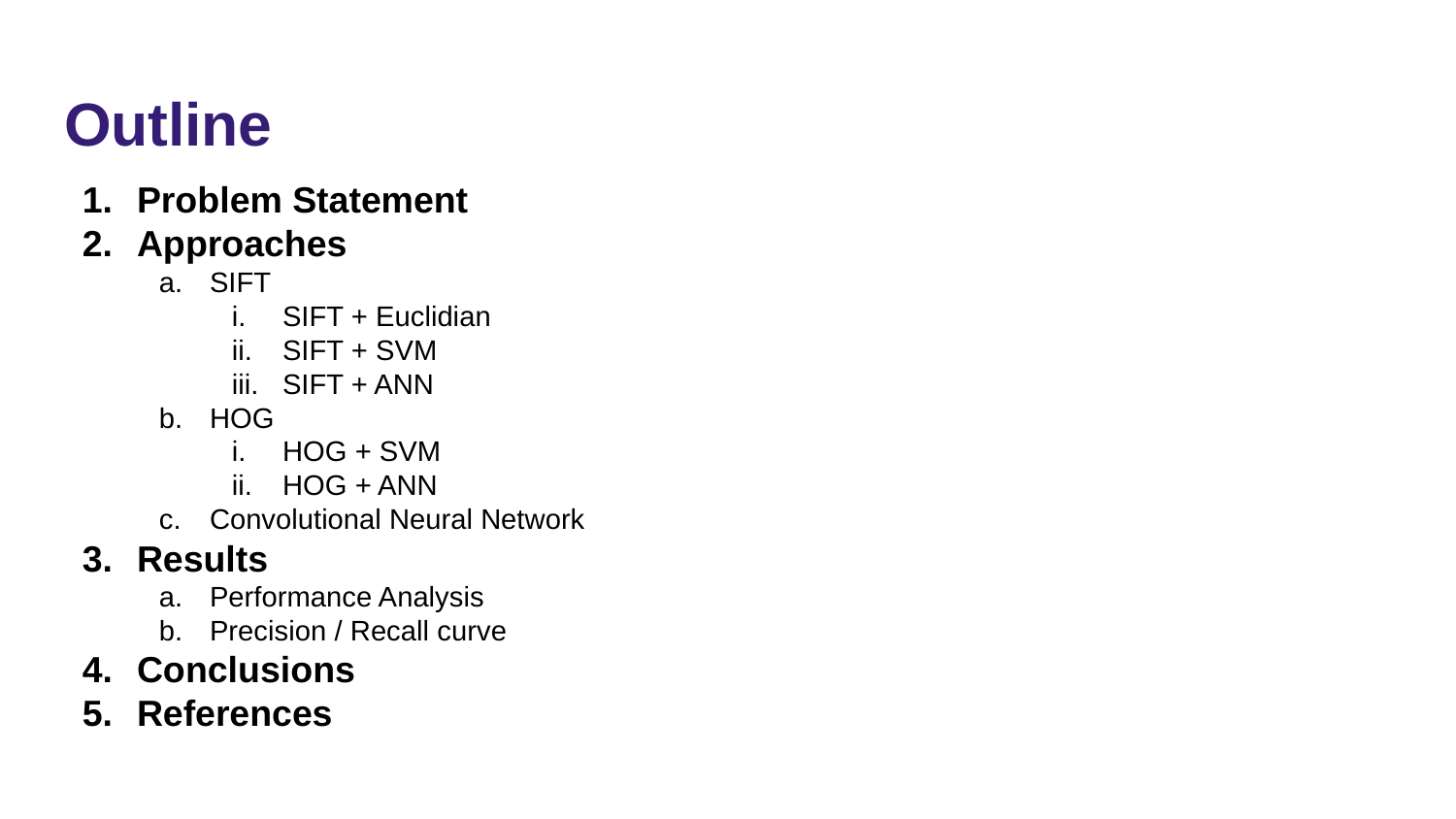

# Outline
Problem Statement
Approaches
SIFT
SIFT + Euclidian
SIFT + SVM
SIFT + ANN
HOG
HOG + SVM
HOG + ANN
Convolutional Neural Network
Results
Performance Analysis
Precision / Recall curve
Conclusions
References